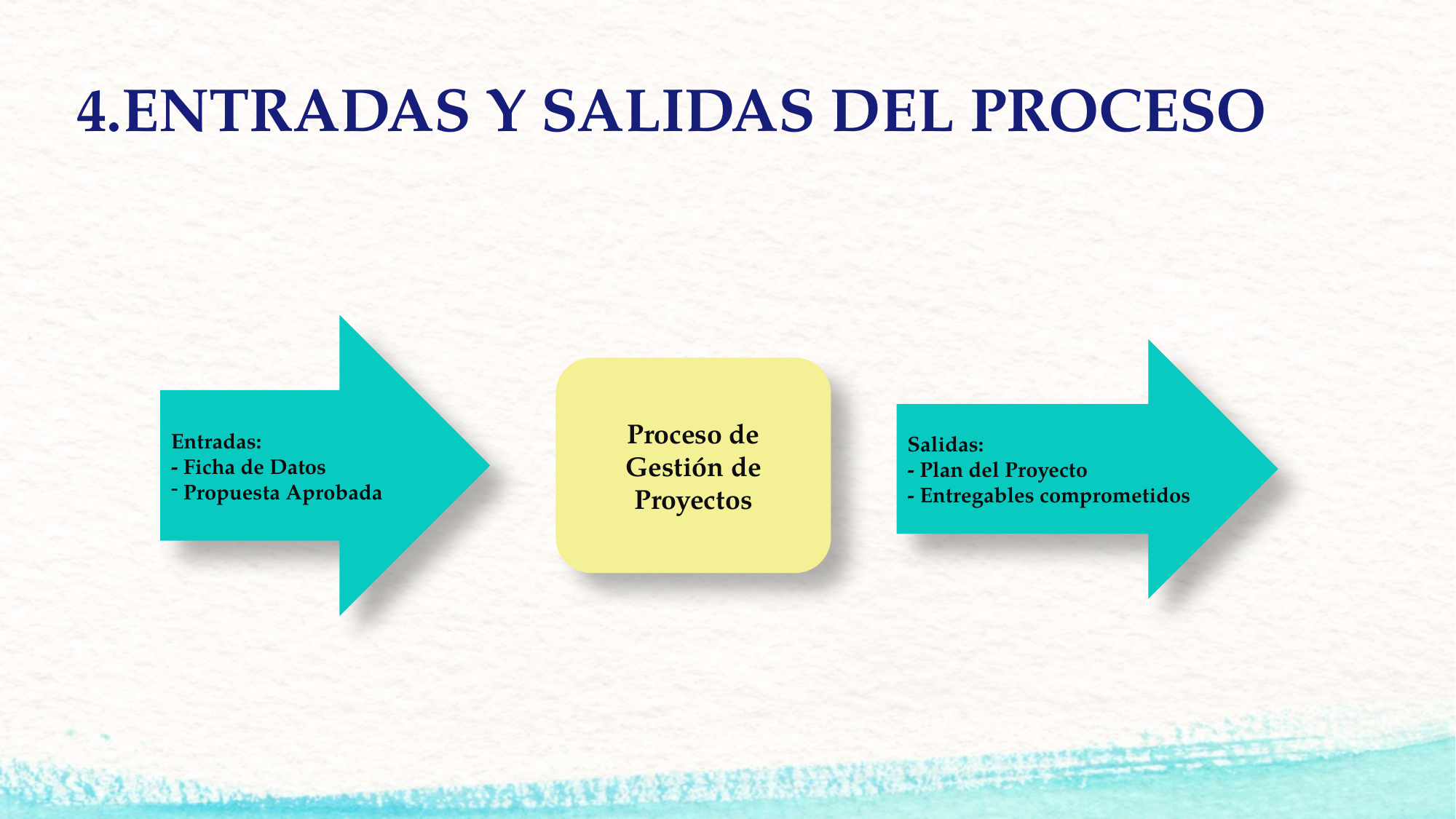

4.ENTRADAS Y SALIDAS DEL PROCESO

Entradas:
- Ficha de Datos
 Propuesta Aprobada
Salidas:
- Plan del Proyecto
- Entregables comprometidos
Proceso de Gestión de Proyectos